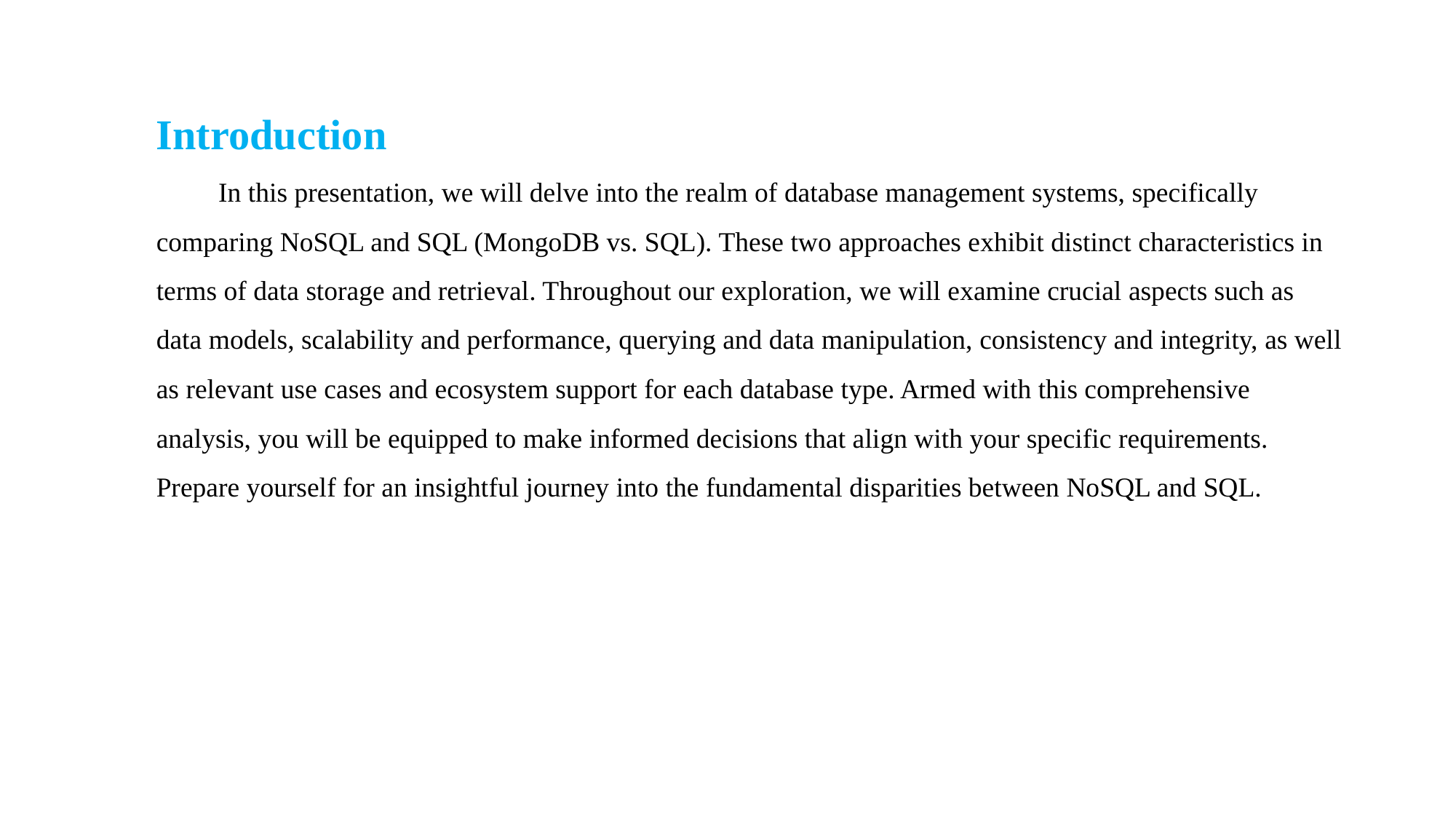

Introduction
         In this presentation, we will delve into the realm of database management systems, specifically comparing NoSQL and SQL (MongoDB vs. SQL). These two approaches exhibit distinct characteristics in terms of data storage and retrieval. Throughout our exploration, we will examine crucial aspects such as data models, scalability and performance, querying and data manipulation, consistency and integrity, as well as relevant use cases and ecosystem support for each database type. Armed with this comprehensive analysis, you will be equipped to make informed decisions that align with your specific requirements. Prepare yourself for an insightful journey into the fundamental disparities between NoSQL and SQL.